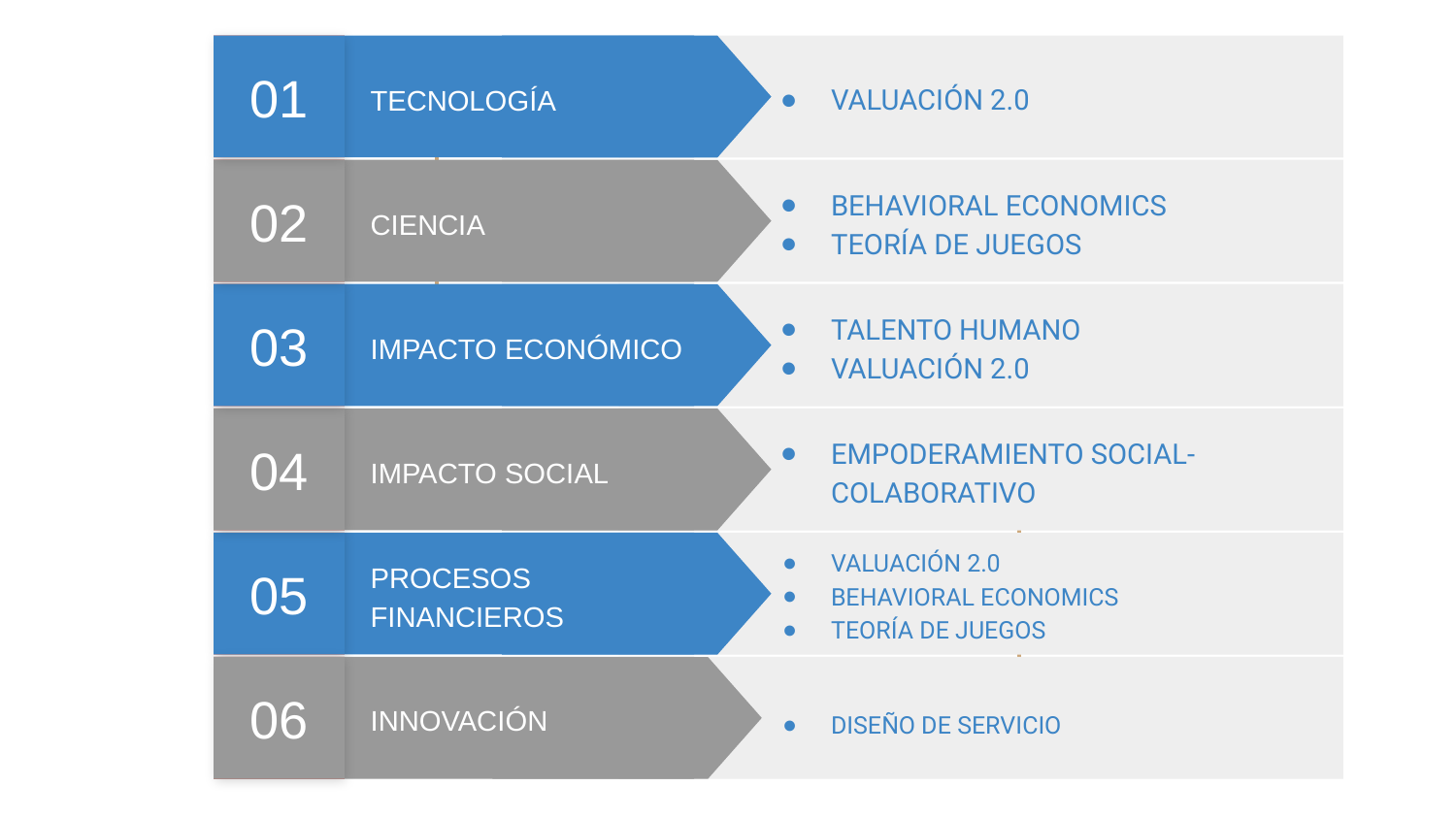

01

VALUACIÓN 2.0
TECNOLOGÍA

02

BEHAVIORAL ECONOMICS
TEORÍA DE JUEGOS
CIENCIA

03

TALENTO HUMANO
VALUACIÓN 2.0
IMPACTO ECONÓMICO

04

EMPODERAMIENTO SOCIAL-COLABORATIVO
IMPACTO SOCIAL

05

VALUACIÓN 2.0
BEHAVIORAL ECONOMICS
TEORÍA DE JUEGOS
PROCESOS FINANCIEROS

06

DISEÑO DE SERVICIO
INNOVACIÓN